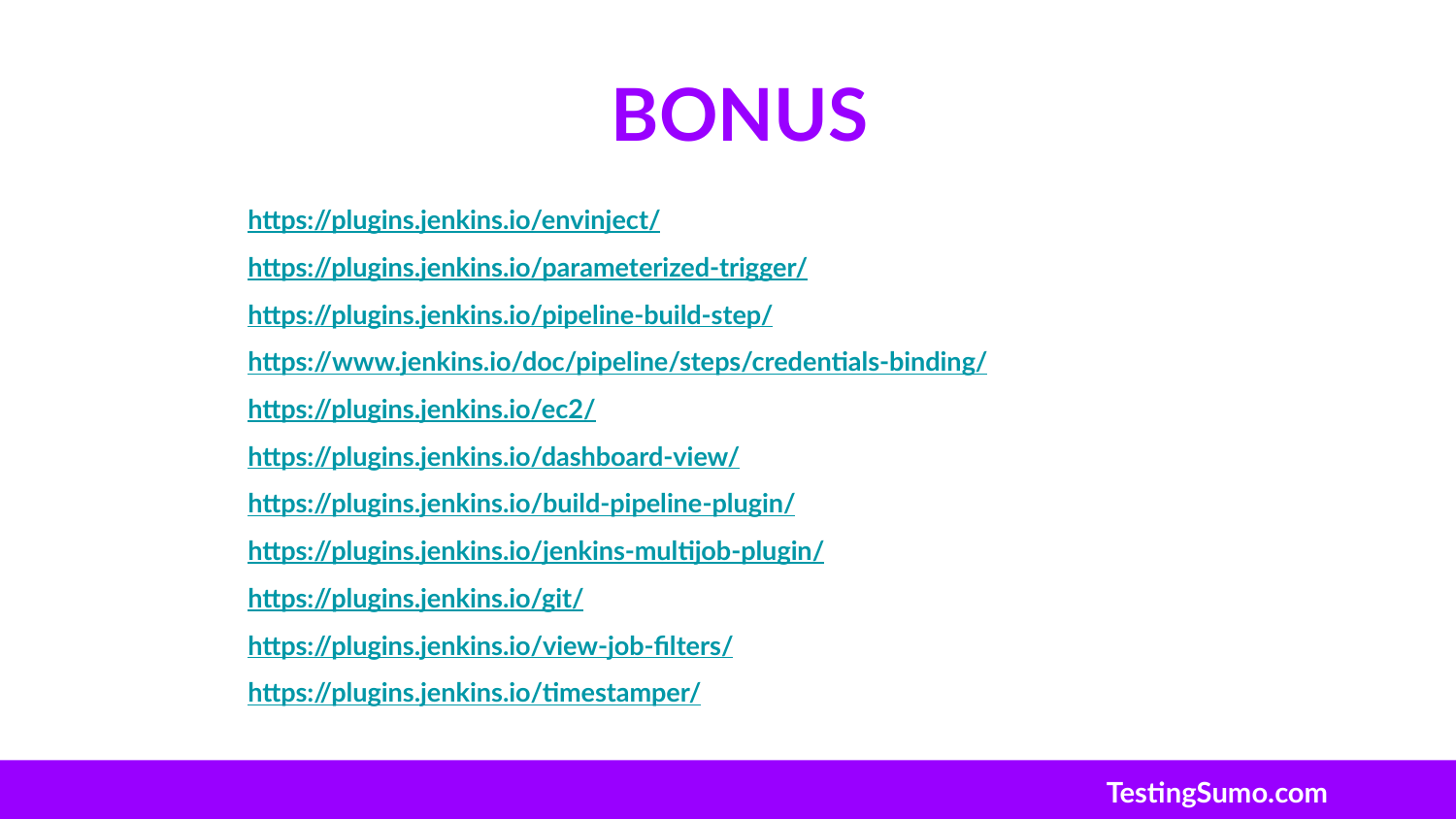

# BONUS
https://plugins.jenkins.io/envinject/
https://plugins.jenkins.io/parameterized-trigger/
https://plugins.jenkins.io/pipeline-build-step/
https://www.jenkins.io/doc/pipeline/steps/credentials-binding/
https://plugins.jenkins.io/ec2/
https://plugins.jenkins.io/dashboard-view/
https://plugins.jenkins.io/build-pipeline-plugin/
https://plugins.jenkins.io/jenkins-multijob-plugin/
https://plugins.jenkins.io/git/
https://plugins.jenkins.io/view-job-filters/
https://plugins.jenkins.io/timestamper/